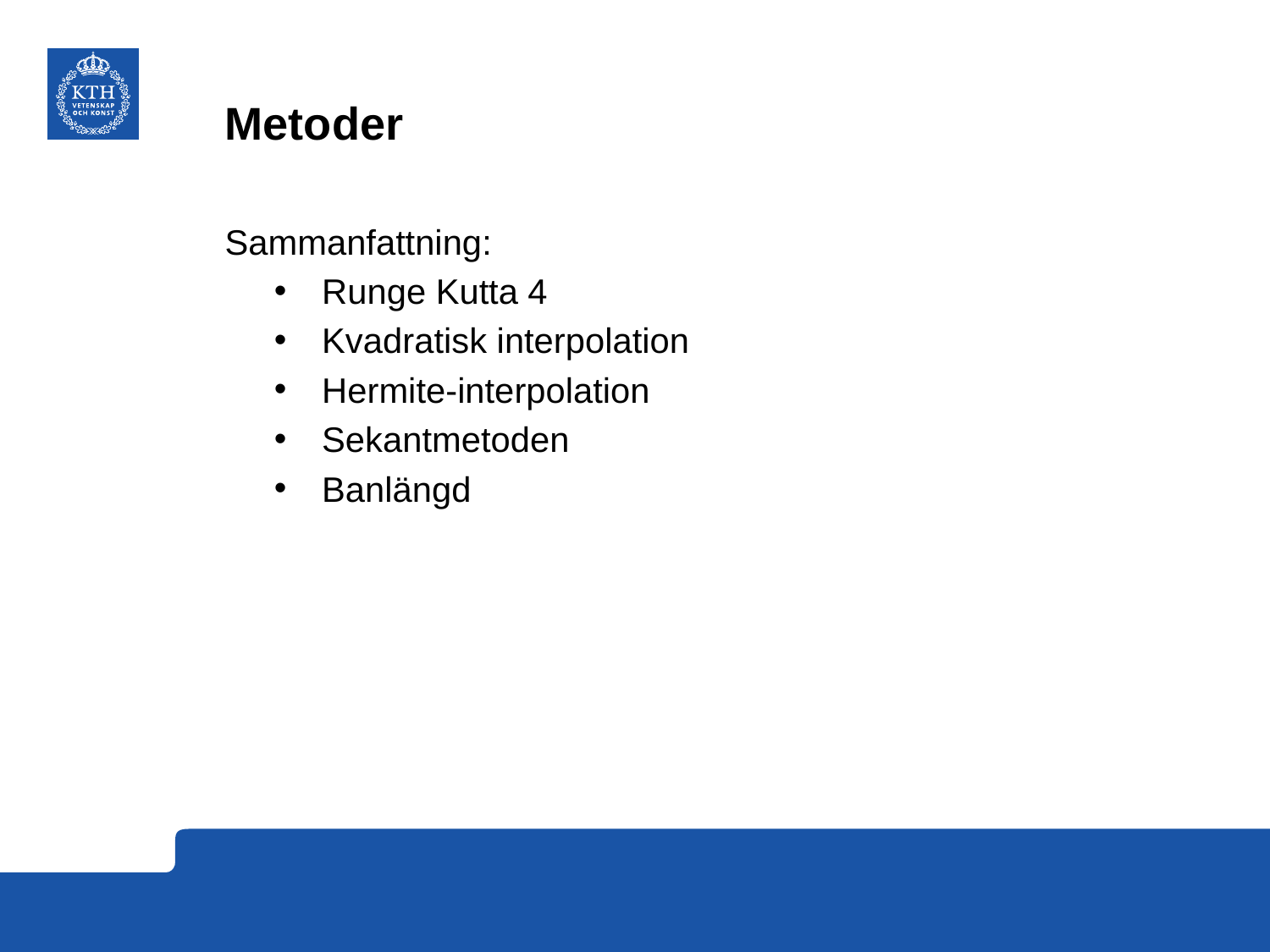

# Metoder
Sammanfattning:
Runge Kutta 4
Kvadratisk interpolation
Hermite-interpolation
Sekantmetoden
Banlängd